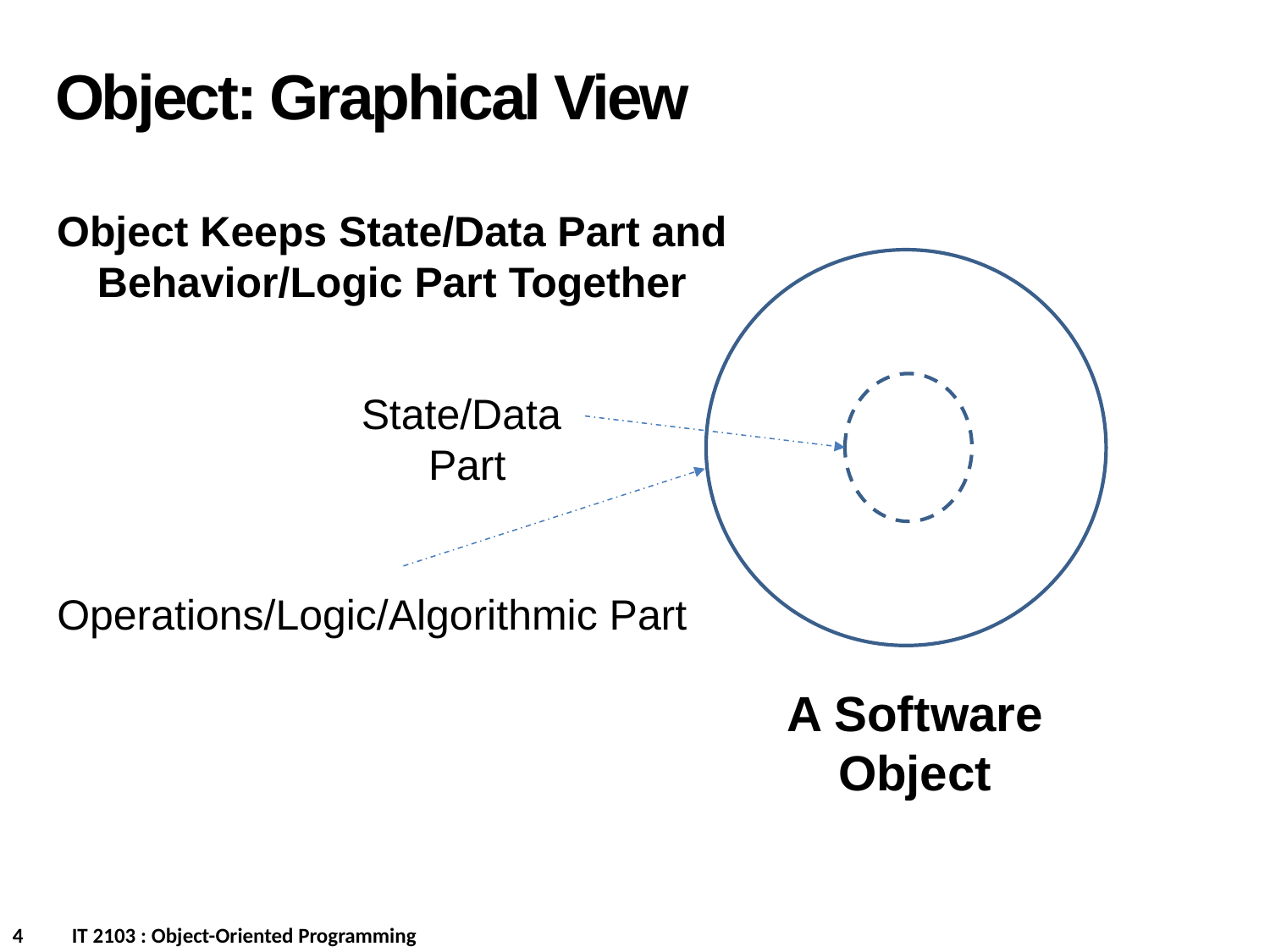

Object: Graphical View
Object Keeps State/Data Part and
Behavior/Logic Part Together

State/Data
Part
Operations/Logic/Algorithmic Part
A Software Object